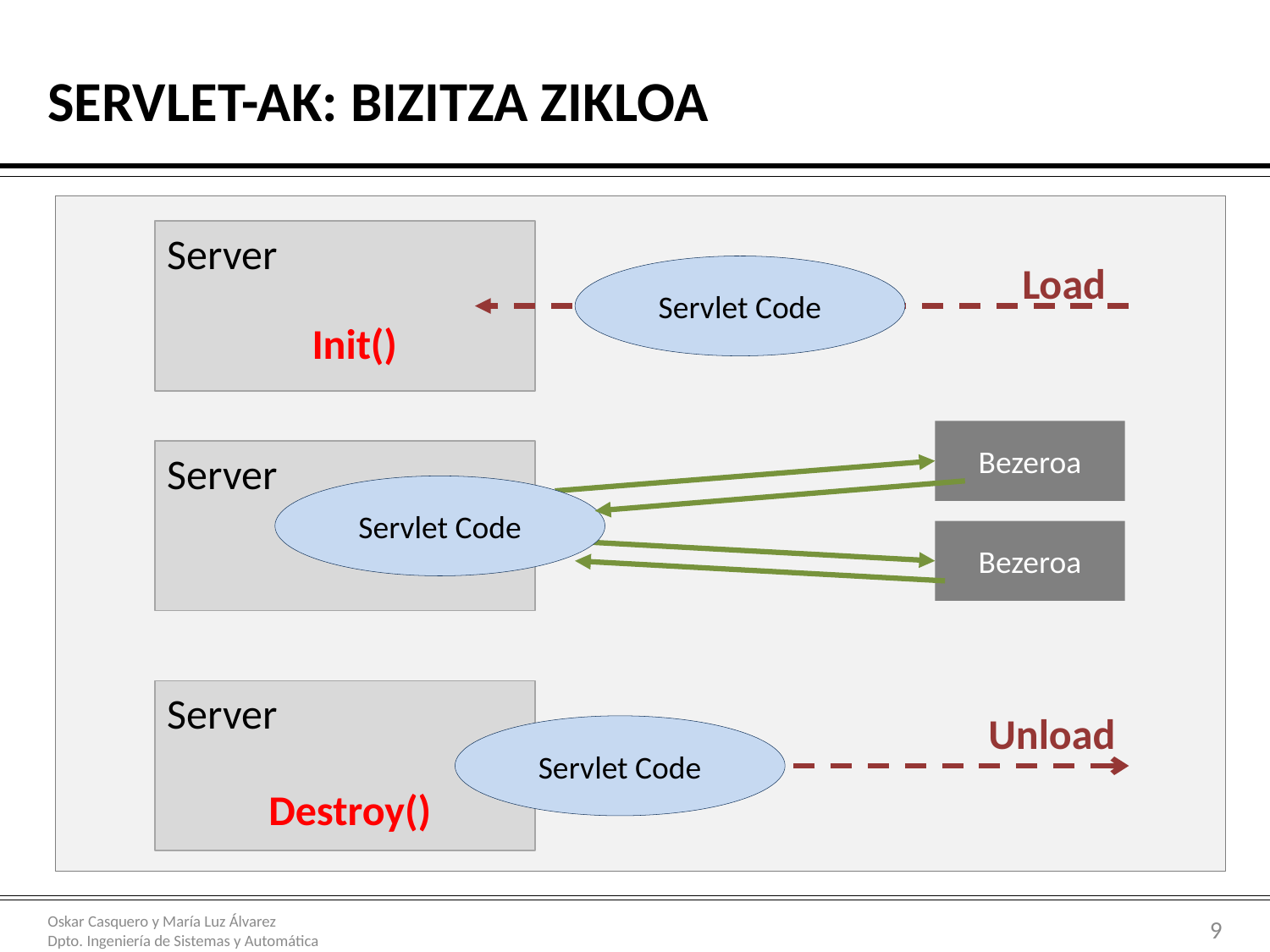

# Servlet-ak: bizitza zikloa

Server
Load
Servlet Code
Bezeroa
Server
Servlet Code
Bezeroa
Server
Unload
Servlet Code
Init()
Destroy()
9